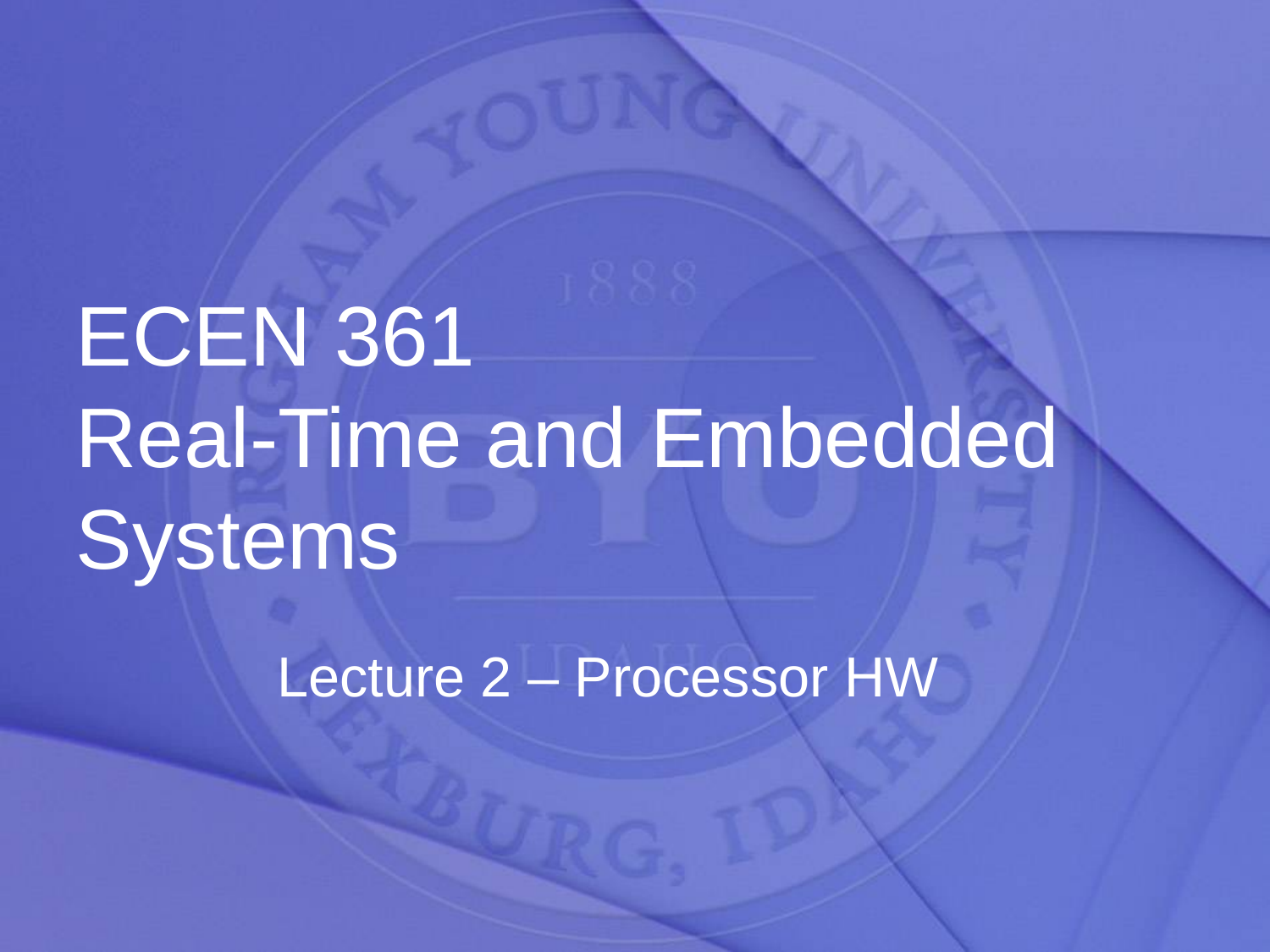

ECEN 361
Real-Time and Embedded Systems
Lecture 2 – Processor HW